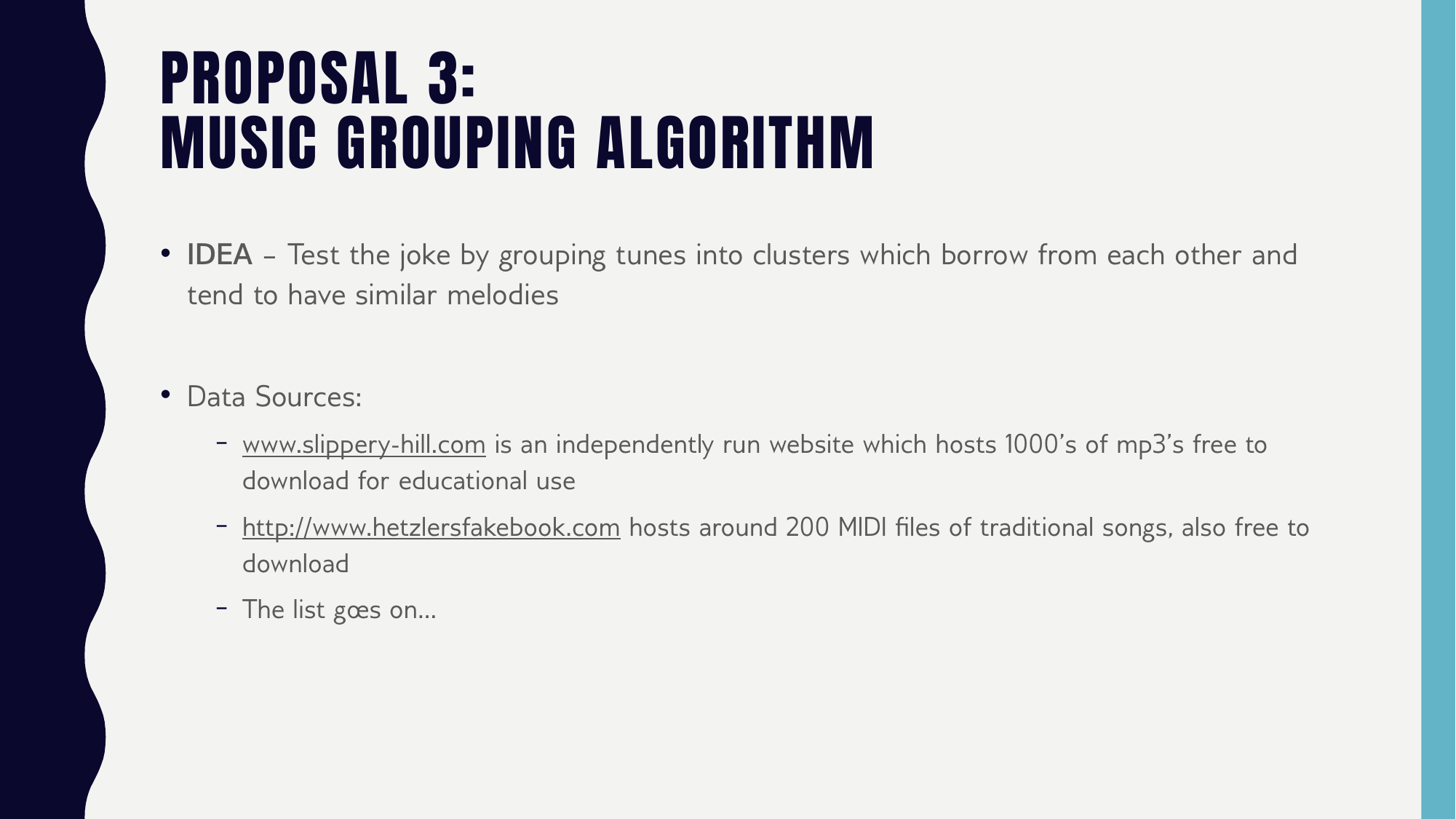

# Proposal 3: Music grouping algorithm
IDEA – Test the joke by grouping tunes into clusters which borrow from each other and tend to have similar melodies

Data Sources:
www.slippery-hill.com is an independently run website which hosts 1000’s of mp3’s free to download for educational use
http://www.hetzlersfakebook.com hosts around 200 MIDI files of traditional songs, also free to download
The list goes on…